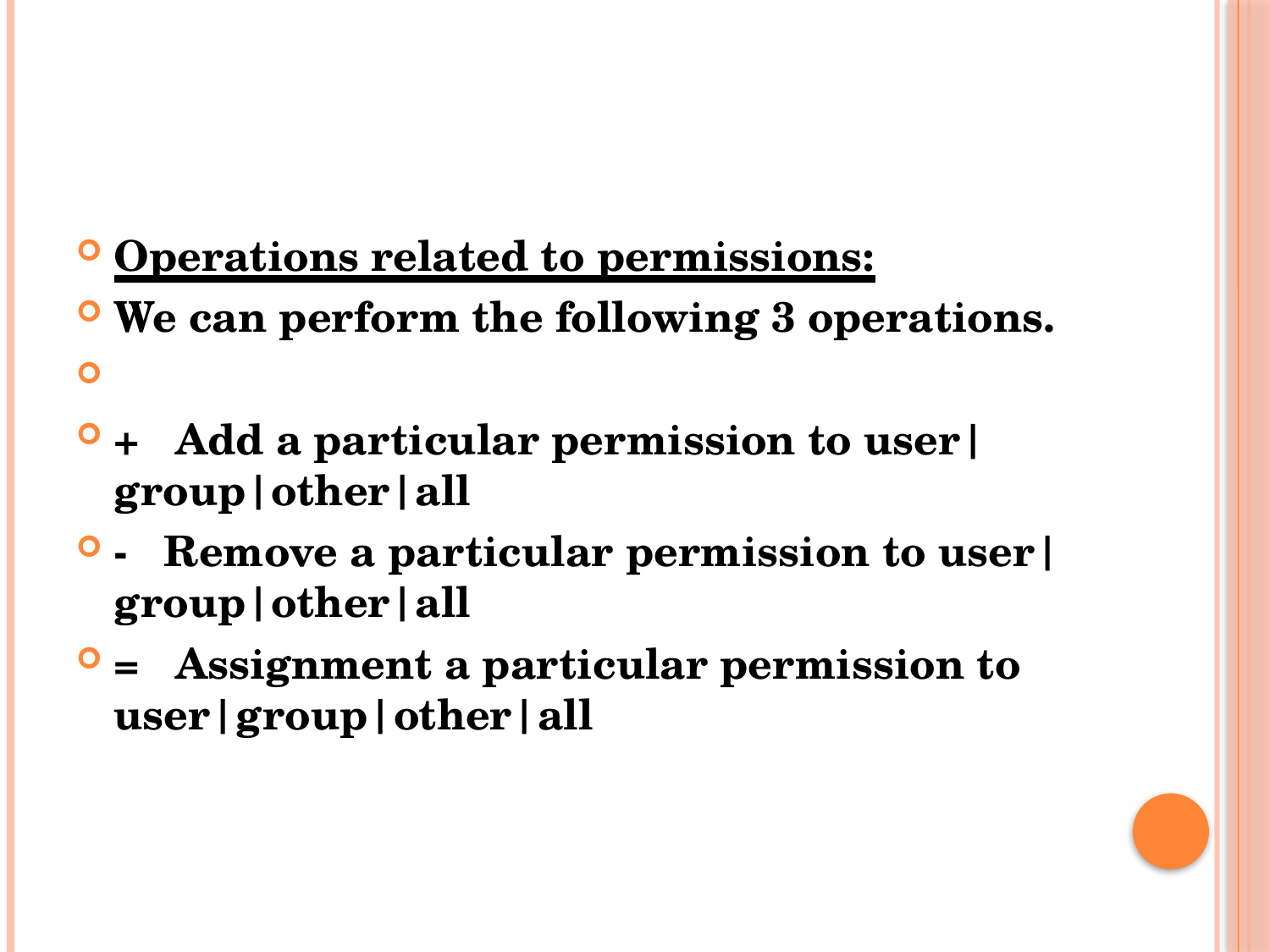

#
Operations related to permissions:
We can perform the following 3 operations.

+   Add a particular permission to user|group|other|all
-   Remove a particular permission to user|group|other|all
=   Assignment a particular permission to user|group|other|all